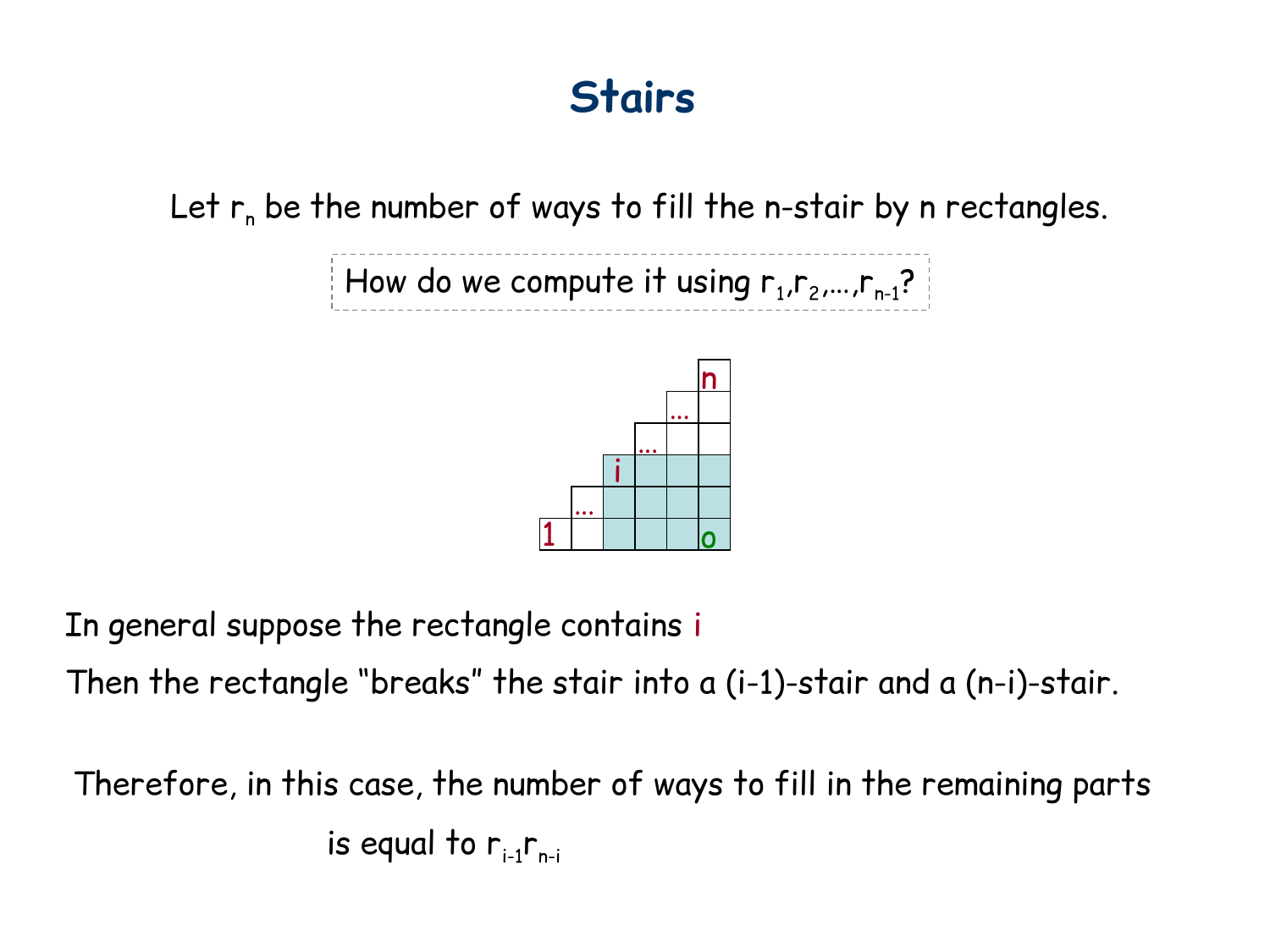

Stairs
Let rn be the number of ways to fill the n-stair by n rectangles.
How do we compute it using r1,r2,…,rn-1?
n

…

…

i

…

1
o

In general suppose the rectangle contains i
Then the rectangle “breaks” the stair into a (i-1)-stair and a (n-i)-stair.
Therefore, in this case, the number of ways to fill in the remaining parts
		is equal to ri-1rn-i